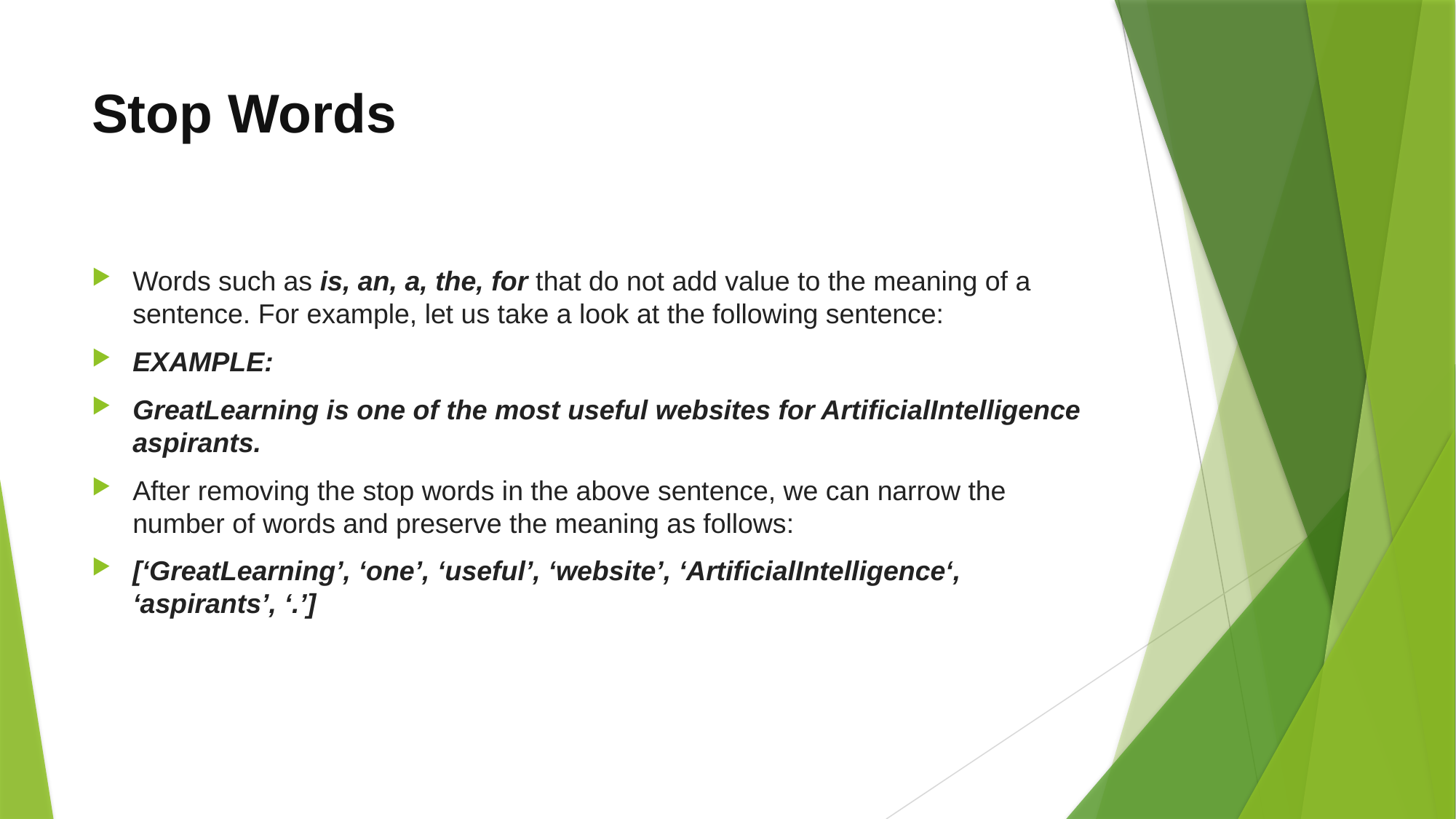

# Stop Words
Words such as is, an, a, the, for that do not add value to the meaning of a sentence. For example, let us take a look at the following sentence:
EXAMPLE:
GreatLearning is one of the most useful websites for ArtificialIntelligence aspirants.
After removing the stop words in the above sentence, we can narrow the number of words and preserve the meaning as follows:
[‘GreatLearning’, ‘one’, ‘useful’, ‘website’, ‘ArtificialIntelligence‘, ‘aspirants’, ‘.’]